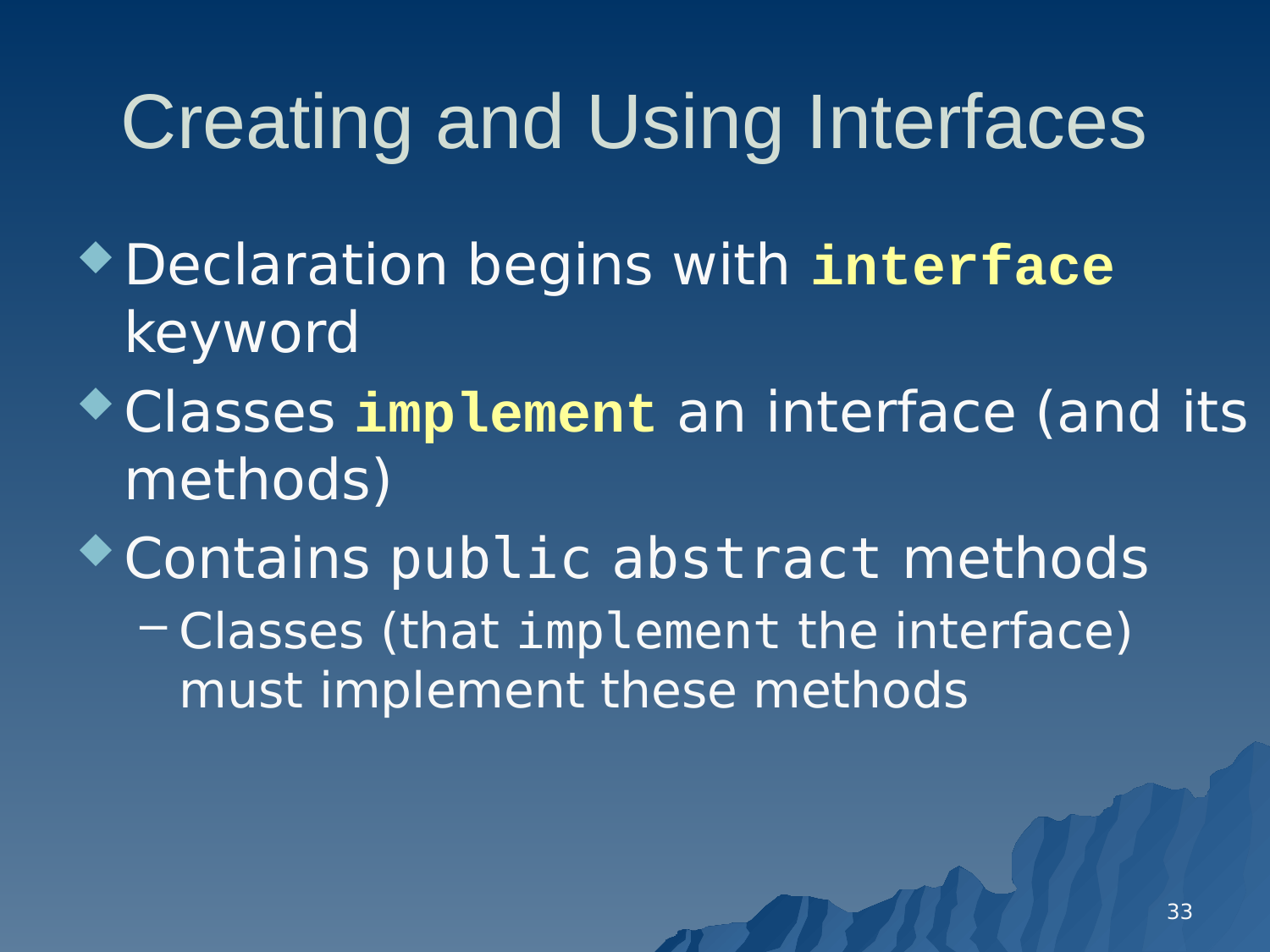

# Creating and Using Interfaces
Declaration begins with interface keyword
Classes implement an interface (and its methods)
Contains public abstract methods
Classes (that implement the interface) must implement these methods

33